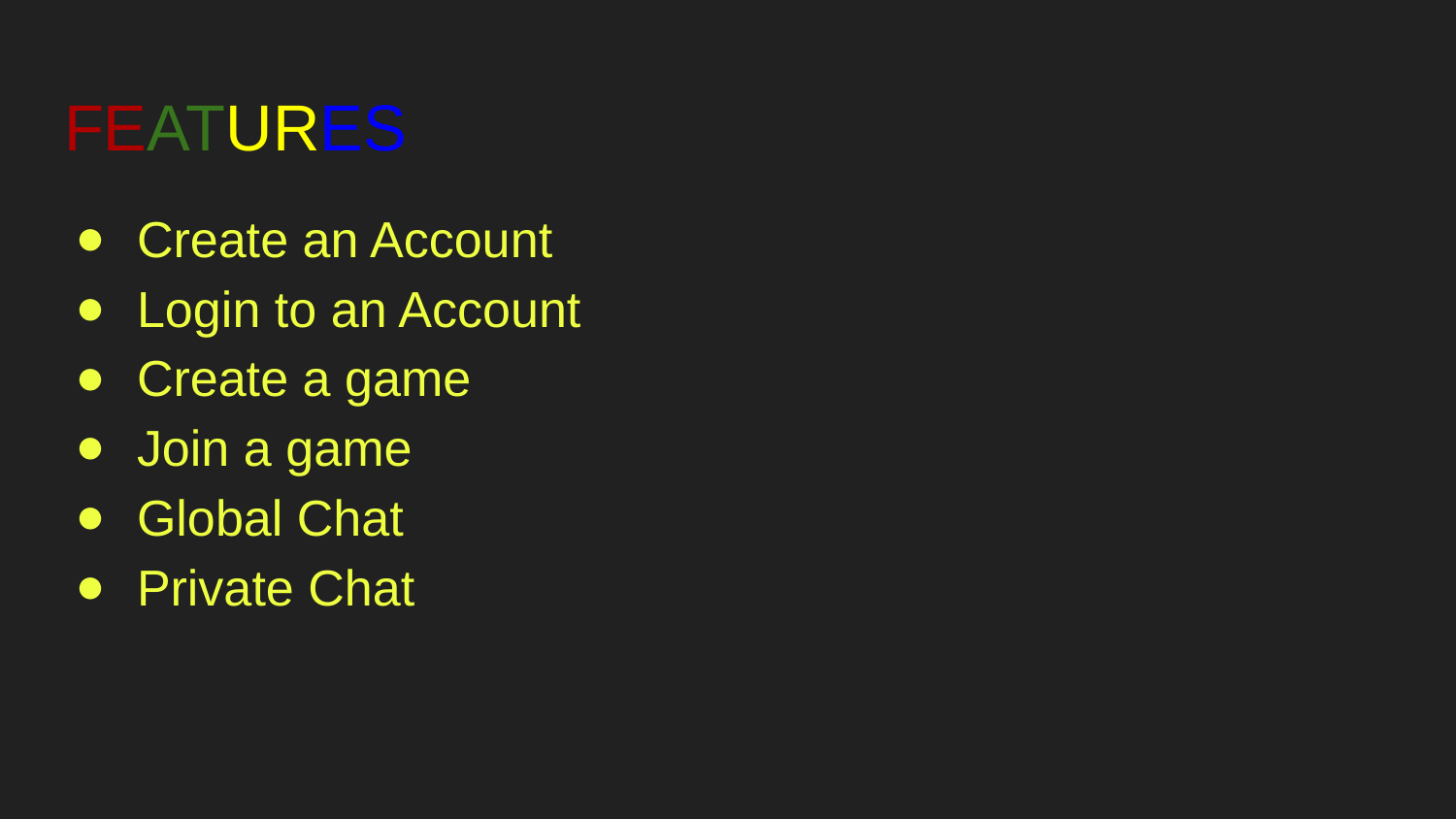

# FEATURES
Create an Account
Login to an Account
Create a game
Join a game
Global Chat
Private Chat